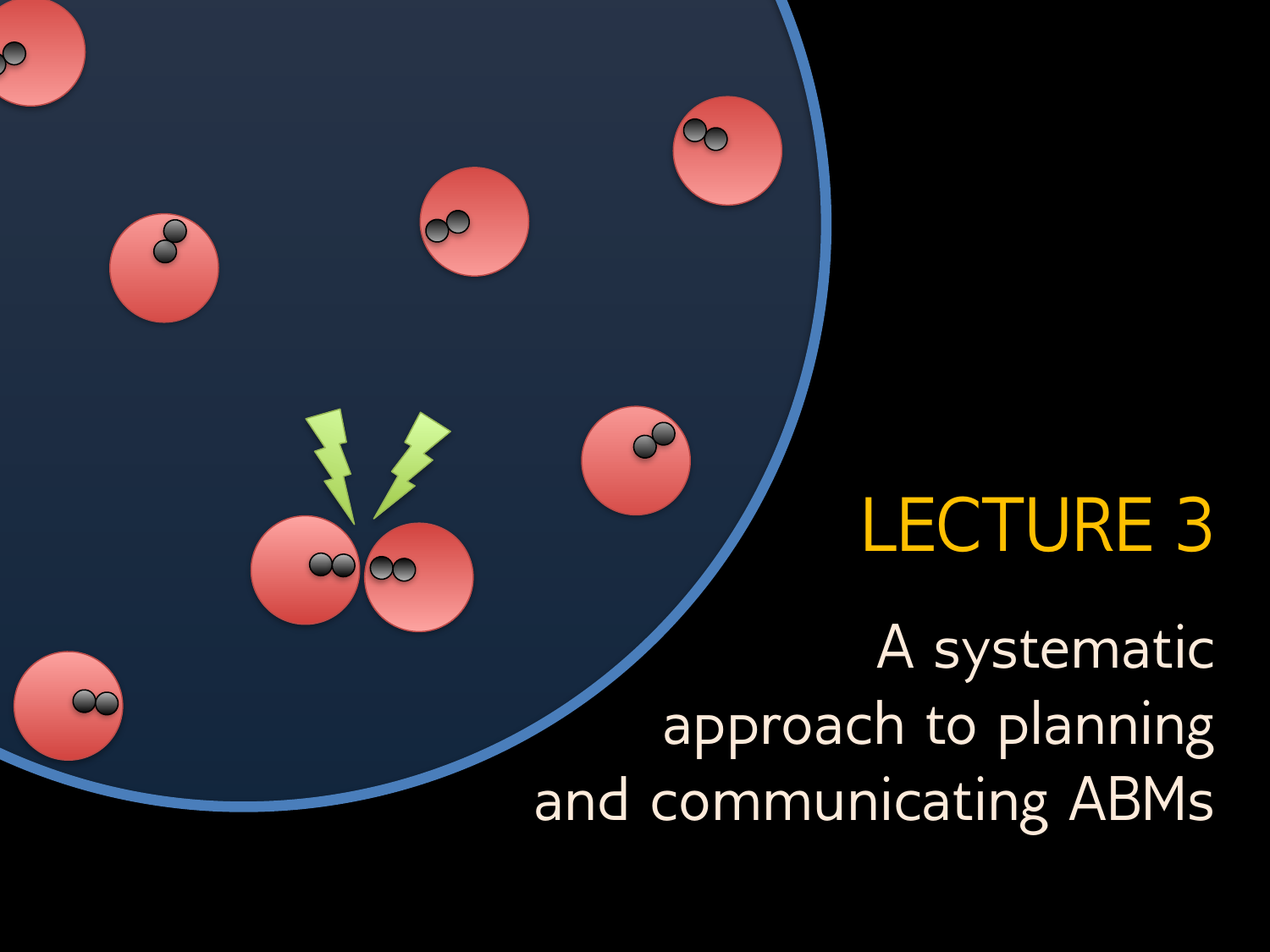

# LECTURE 3 A systematic approach to planning and communicating ABMs